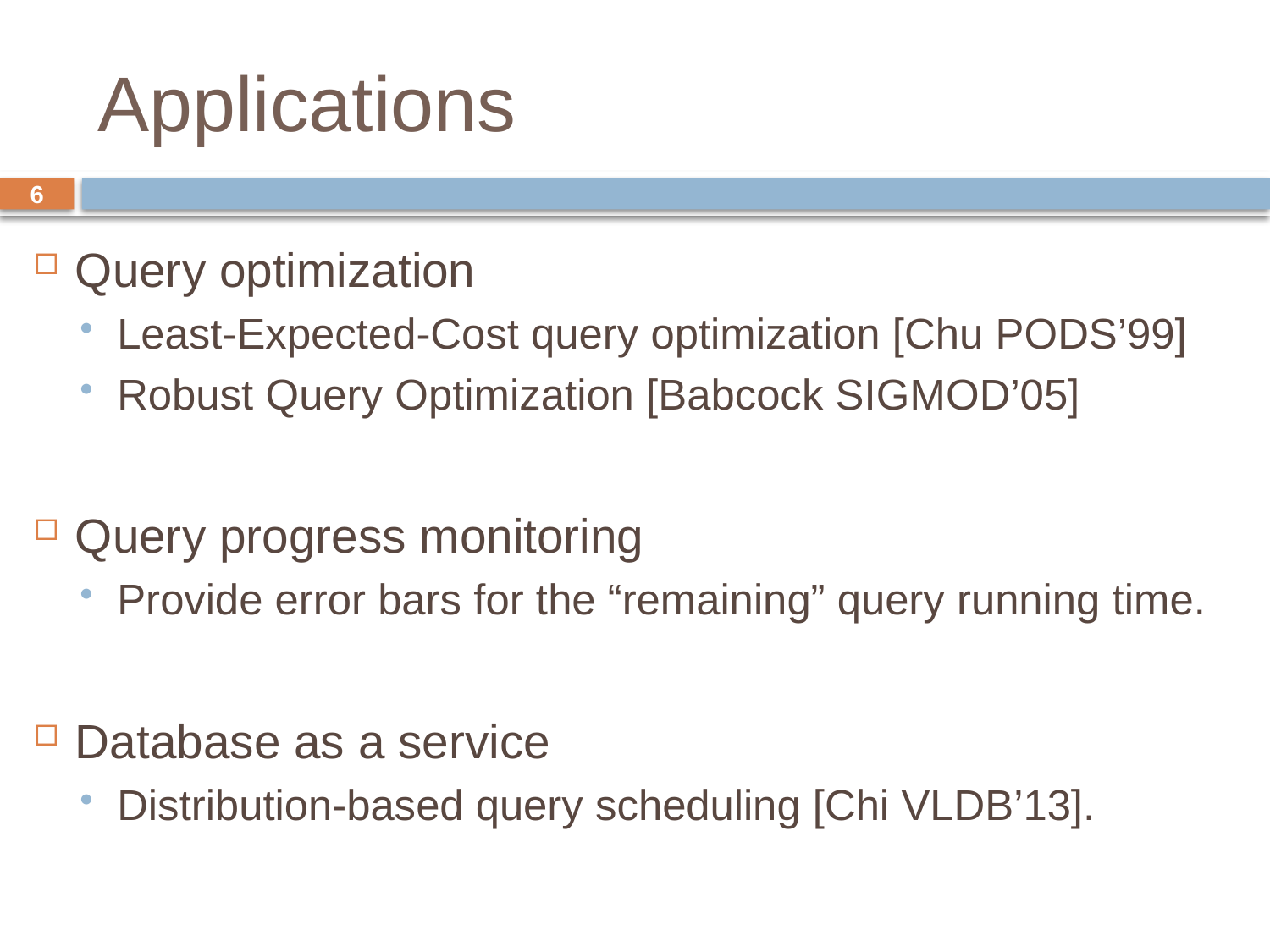

# Applications
6
Query optimization
Least-Expected-Cost query optimization [Chu PODS’99]
Robust Query Optimization [Babcock SIGMOD’05]

Query progress monitoring
Provide error bars for the “remaining” query running time.

Database as a service
Distribution-based query scheduling [Chi VLDB’13].